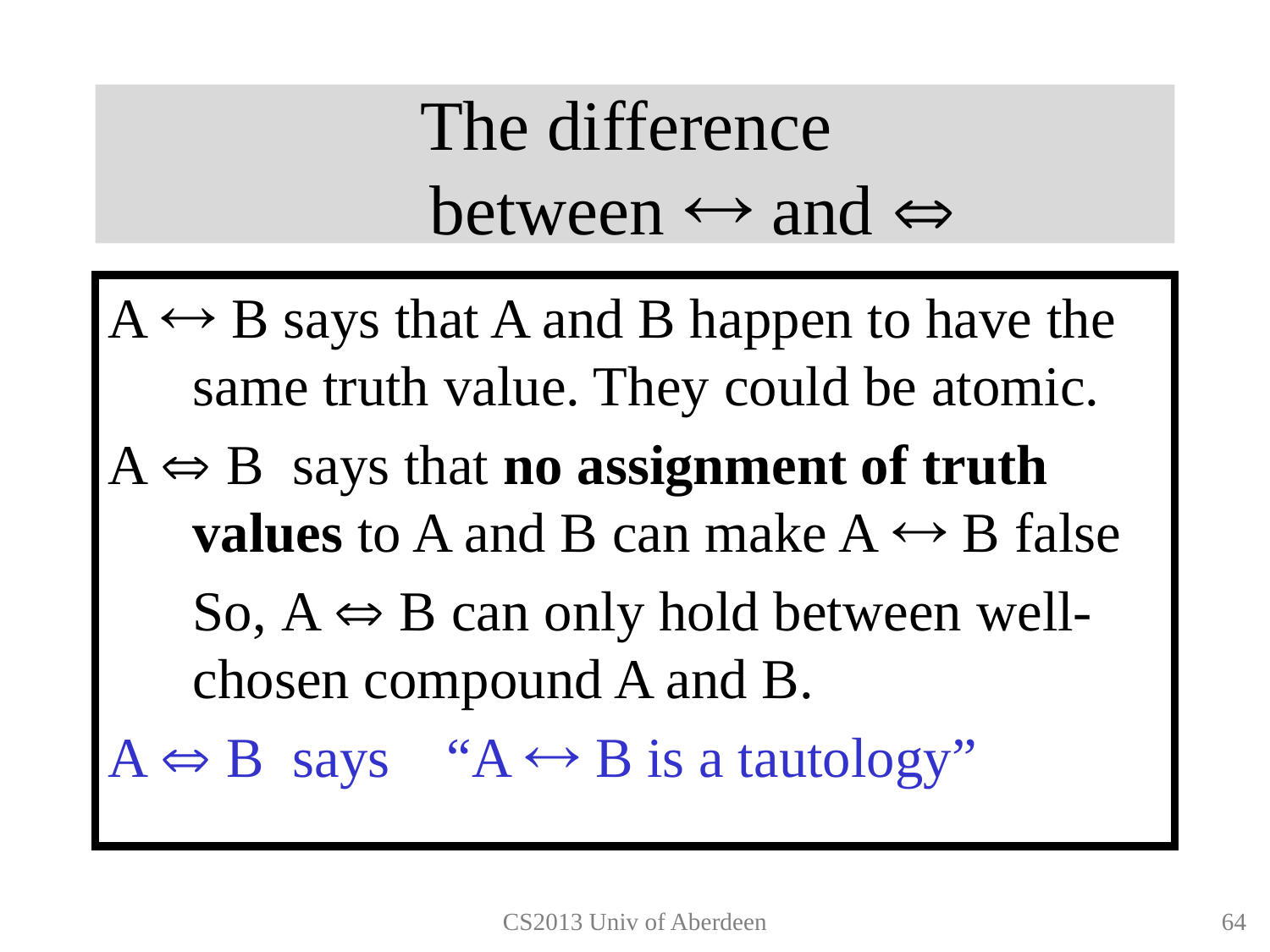

# The difference between ↔ and ⇔
A ↔ B says that A and B happen to have the same truth value. They could be atomic.
A ⇔ B  says that no assignment of truth values to A and B can make A ↔ B false
      So, A ⇔ B can only hold between well-chosen compound A and B.
A ⇔ B  says    “A ↔ B is a tautology”
CS2013 Univ of Aberdeen
64